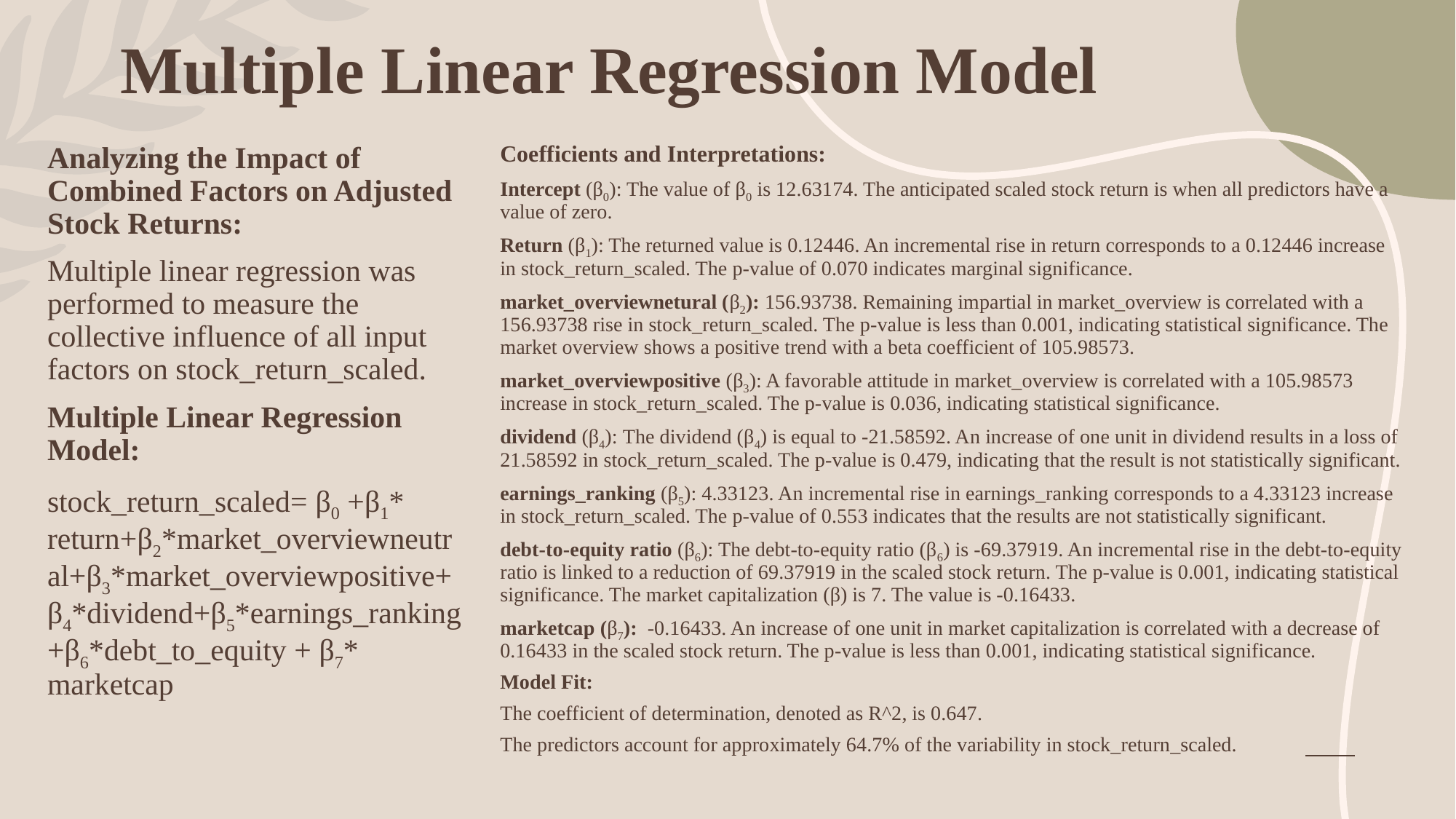

# Multiple Linear Regression Model
Analyzing the Impact of Combined Factors on Adjusted Stock Returns:
Multiple linear regression was performed to measure the collective influence of all input factors on stock_return_scaled.
Multiple Linear Regression Model:
stock_return_scaled= β0 +β1* return+β2*market_overviewneutral+β3*market_overviewpositive+β4*dividend+β5*earnings_ranking+β6*debt_to_equity + β7* marketcap

Coefficients and Interpretations:
Intercept (β0): The value of β0 is 12.63174. The anticipated scaled stock return is when all predictors have a value of zero.
Return (β1): The returned value is 0.12446. An incremental rise in return corresponds to a 0.12446 increase in stock_return_scaled. The p-value of 0.070 indicates marginal significance.
market_overviewnetural (β2): 156.93738. Remaining impartial in market_overview is correlated with a 156.93738 rise in stock_return_scaled. The p-value is less than 0.001, indicating statistical significance. The market overview shows a positive trend with a beta coefficient of 105.98573.
market_overviewpositive (β3): A favorable attitude in market_overview is correlated with a 105.98573 increase in stock_return_scaled. The p-value is 0.036, indicating statistical significance.
dividend (β4): The dividend (β4) is equal to -21.58592. An increase of one unit in dividend results in a loss of 21.58592 in stock_return_scaled. The p-value is 0.479, indicating that the result is not statistically significant.
earnings_ranking (β5): 4.33123. An incremental rise in earnings_ranking corresponds to a 4.33123 increase in stock_return_scaled. The p-value of 0.553 indicates that the results are not statistically significant.
debt-to-equity ratio (β6): The debt-to-equity ratio (β6) is -69.37919. An incremental rise in the debt-to-equity ratio is linked to a reduction of 69.37919 in the scaled stock return. The p-value is 0.001, indicating statistical significance. The market capitalization (β) is 7. The value is -0.16433.
marketcap (β7):  -0.16433. An increase of one unit in market capitalization is correlated with a decrease of 0.16433 in the scaled stock return. The p-value is less than 0.001, indicating statistical significance.
Model Fit:
The coefficient of determination, denoted as R^2, is 0.647.
The predictors account for approximately 64.7% of the variability in stock_return_scaled.